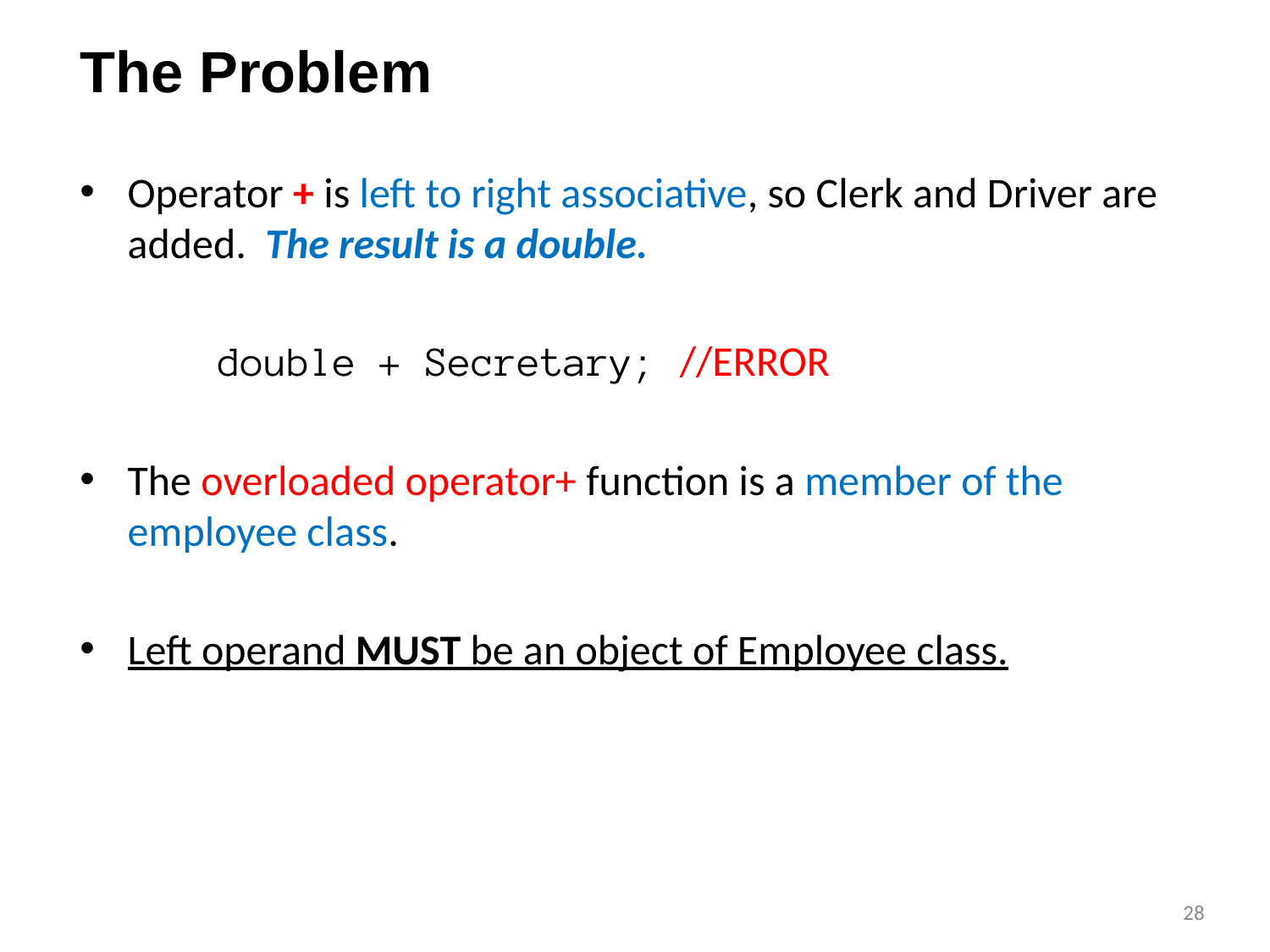

# The Problem
Operator + is left to right associative, so Clerk and Driver are added.  The result is a double.

      double + Secretary; //ERROR

The overloaded operator+ function is a member of the employee class.

Left operand MUST be an object of Employee class.

28